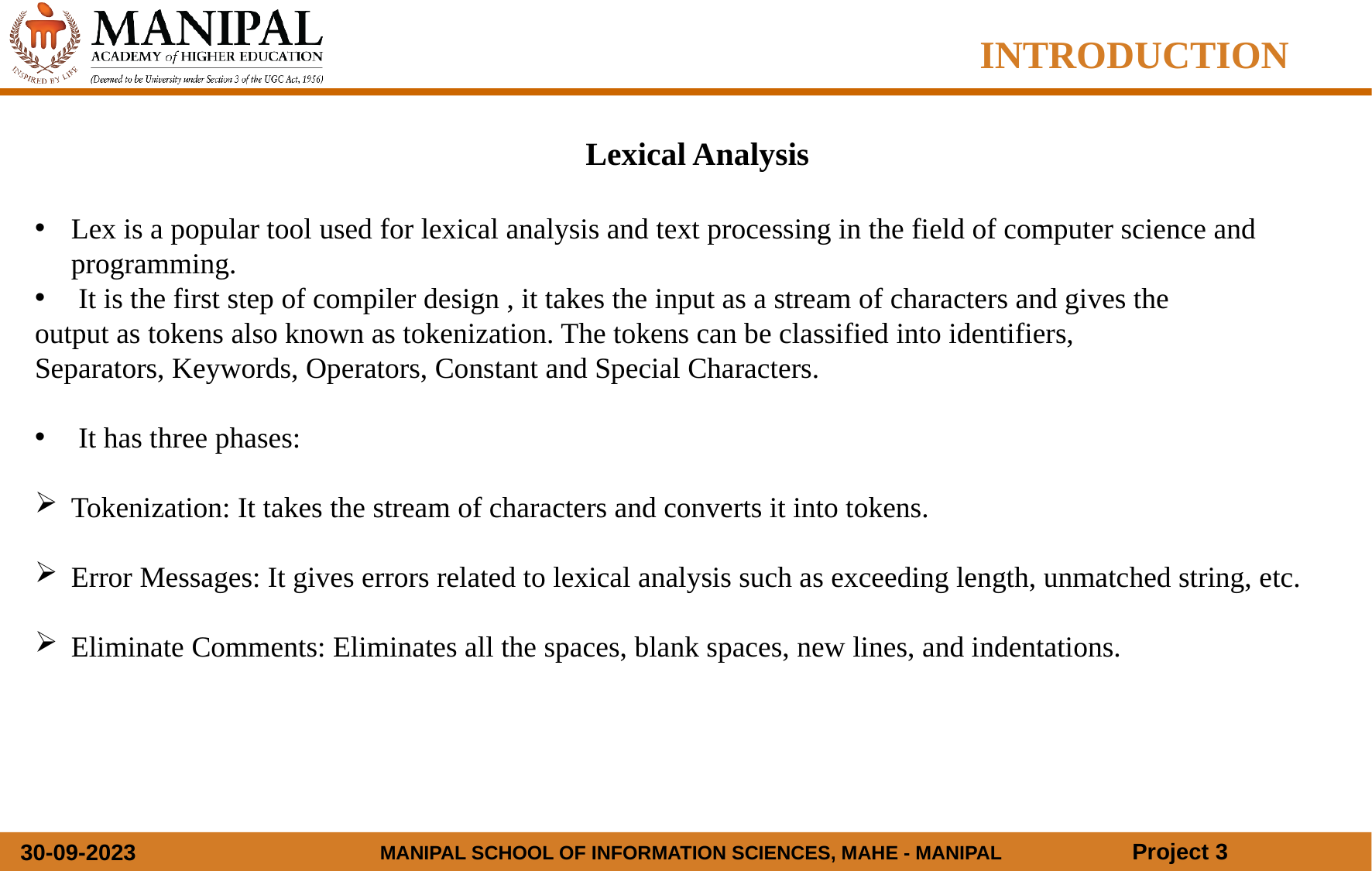

INTRODUCTION
Lexical Analysis

Lex is a popular tool used for lexical analysis and text processing in the field of computer science and programming.
 It is the first step of compiler design , it takes the input as a stream of characters and gives the
output as tokens also known as tokenization. The tokens can be classified into identifiers,
Separators, Keywords, Operators, Constant and Special Characters.

 It has three phases:

Tokenization: It takes the stream of characters and converts it into tokens.

Error Messages: It gives errors related to lexical analysis such as exceeding length, unmatched string, etc.

Eliminate Comments: Eliminates all the spaces, blank spaces, new lines, and indentations.